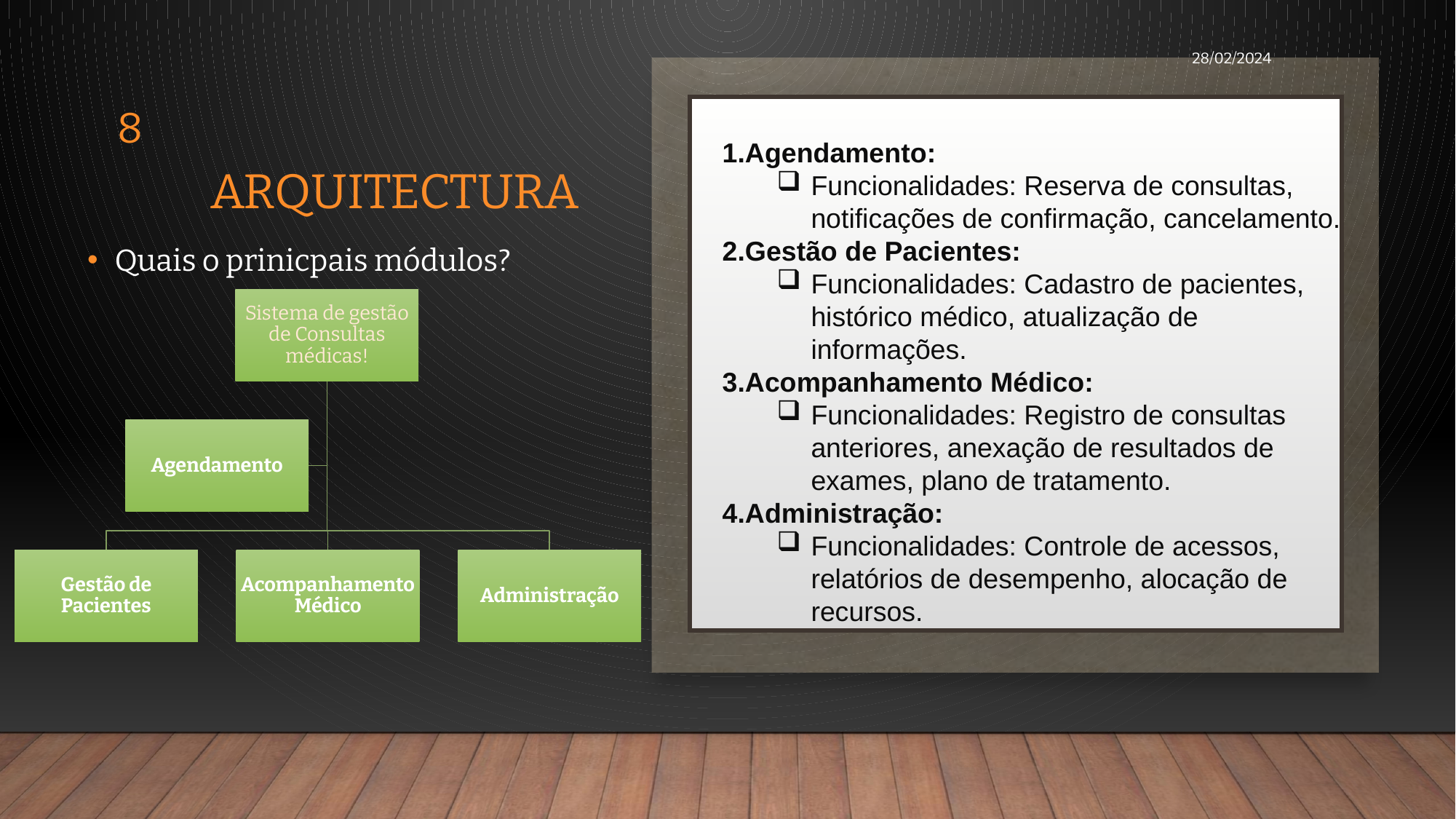

28/02/2024

8
# Arquitectura
Agendamento:
Funcionalidades: Reserva de consultas, notificações de confirmação, cancelamento.
Gestão de Pacientes:
Funcionalidades: Cadastro de pacientes, histórico médico, atualização de informações.
Acompanhamento Médico:
Funcionalidades: Registro de consultas anteriores, anexação de resultados de exames, plano de tratamento.
Administração:
Funcionalidades: Controle de acessos, relatórios de desempenho, alocação de recursos.

Sistema de gestão de Consultas médicas!
Gestão de Pacientes
Acompanhamento Médico
Administração
Agendamento
Quais o prinicpais módulos?